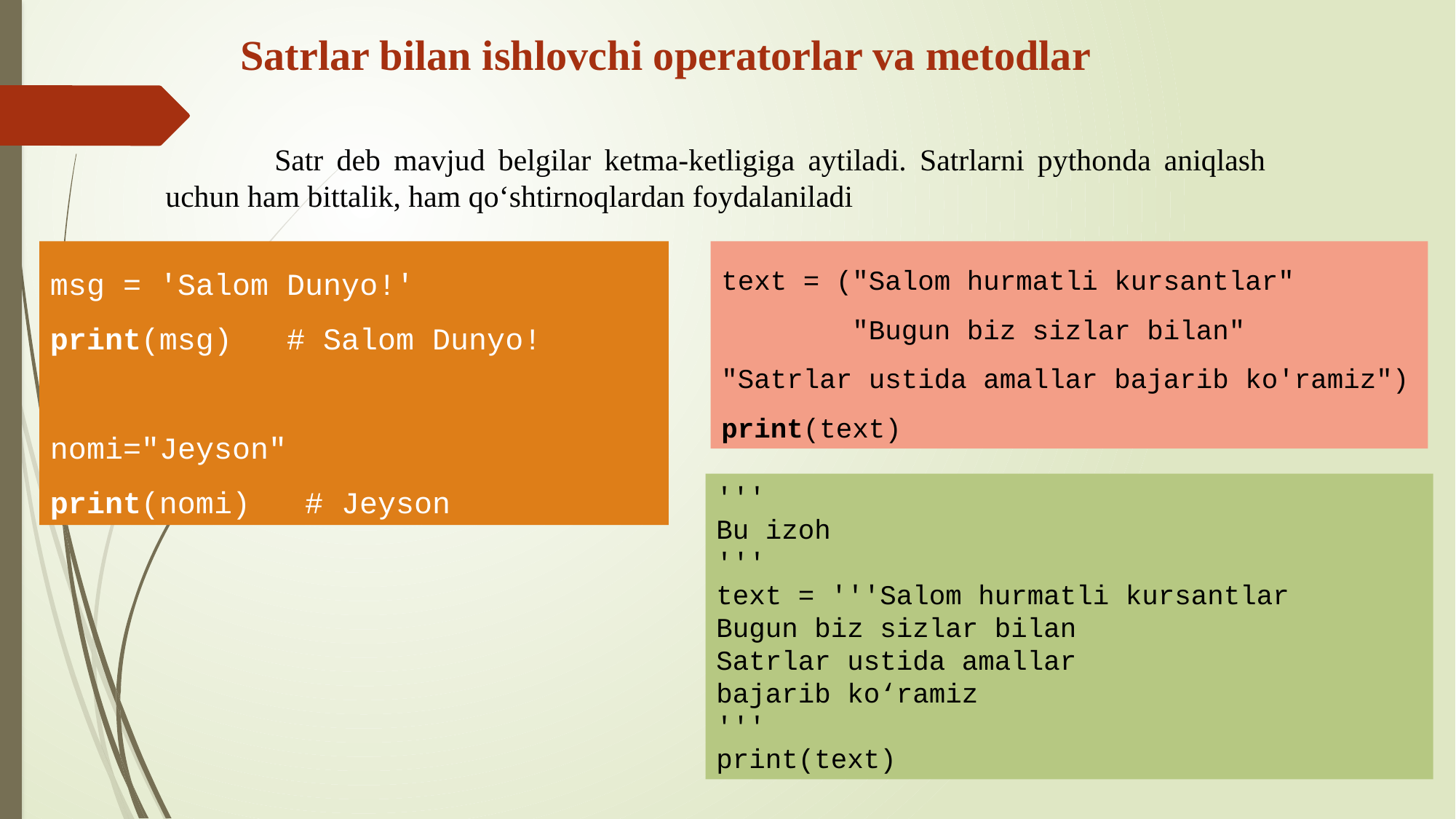

Satrlar bilan ishlovchi operatorlar va metodlar
	Satr deb mavjud belgilar ketma-ketligiga aytiladi. Satrlarni pythonda aniqlash uchun ham bittalik, ham qo‘shtirnoqlardan foydalaniladi
msg = 'Salom Dunyo!'
print(msg)   # Salom Dunyo!

nomi="Jeyson"
print(nomi)   # Jeyson
text = ("Salom hurmatli kursantlar"
        "Bugun biz sizlar bilan"
"Satrlar ustida amallar bajarib ko'ramiz")
print(text)
'''
Bu izoh
'''
text = '''Salom hurmatli kursantlar
Bugun biz sizlar bilan
Satrlar ustida amallar
bajarib ko‘ramiz
'''
print(text)